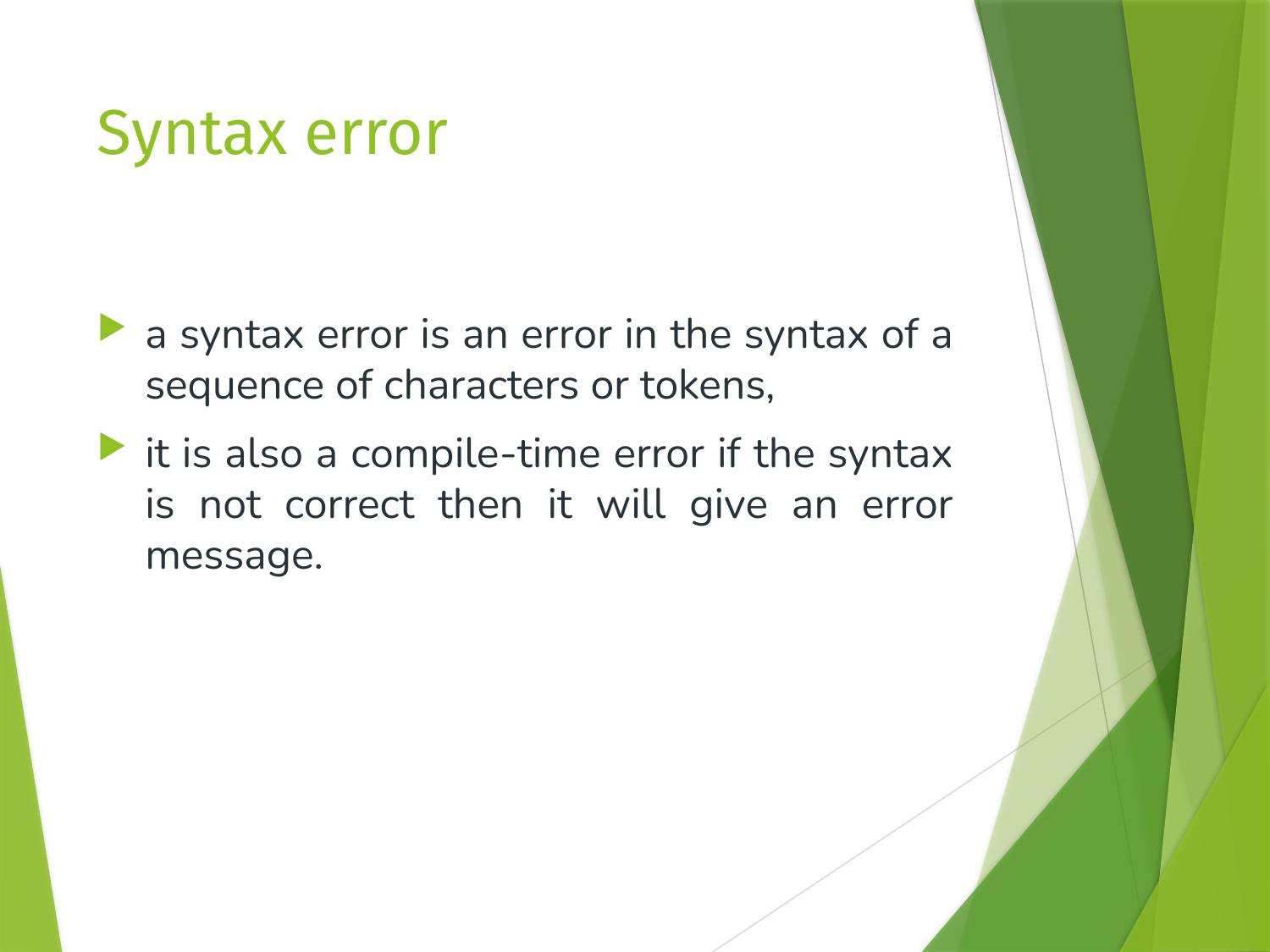

# Syntax error
a syntax error is an error in the syntax of a sequence of characters or tokens,
it is also a compile-time error if the syntax is not correct then it will give an error message.